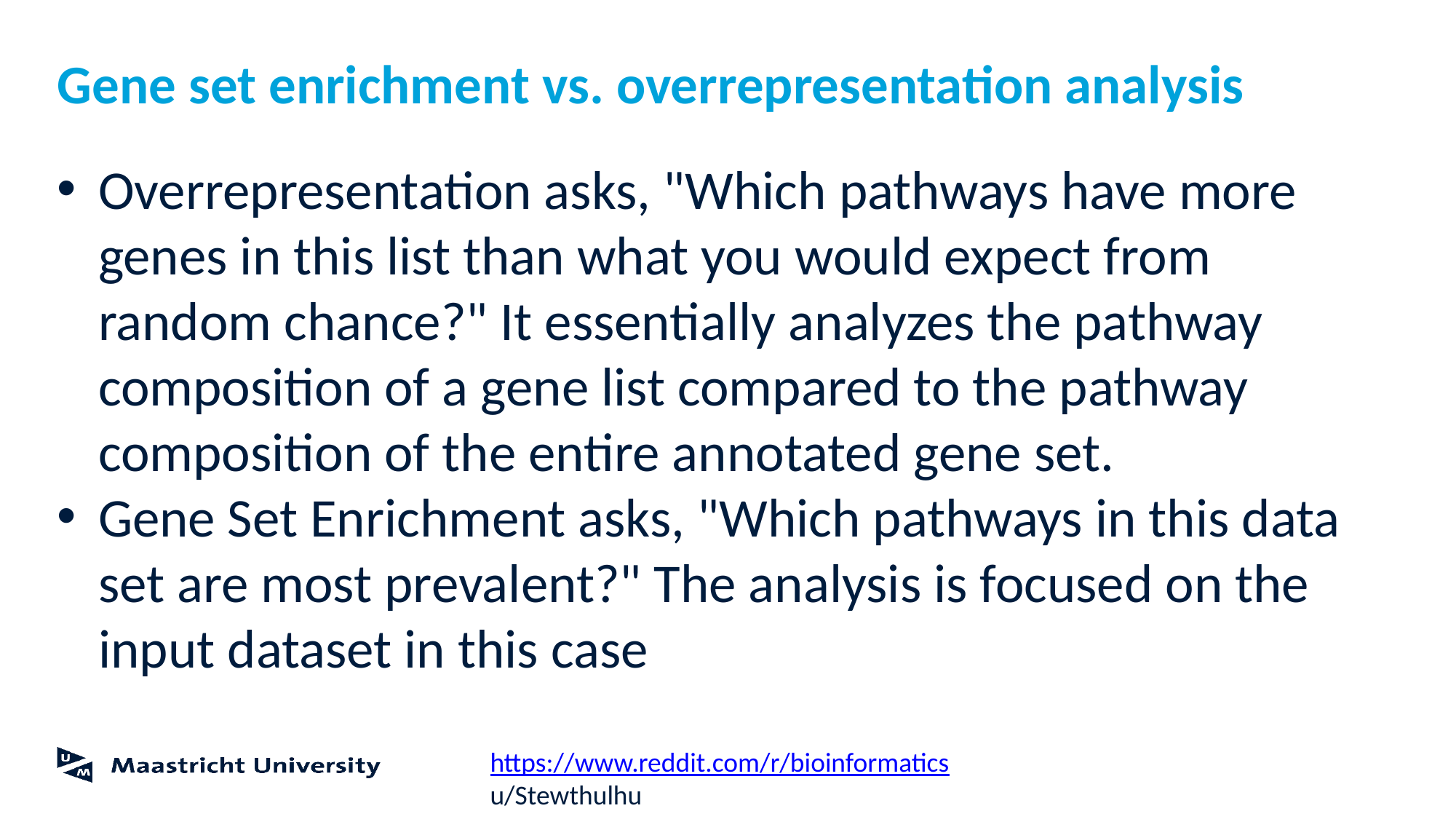

# Gene set enrichment vs. overrepresentation analysis
Overrepresentation asks, "Which pathways have more genes in this list than what you would expect from random chance?" It essentially analyzes the pathway composition of a gene list compared to the pathway composition of the entire annotated gene set.
Gene Set Enrichment asks, "Which pathways in this data set are most prevalent?" The analysis is focused on the input dataset in this case
https://www.reddit.com/r/bioinformatics
u/Stewthulhu